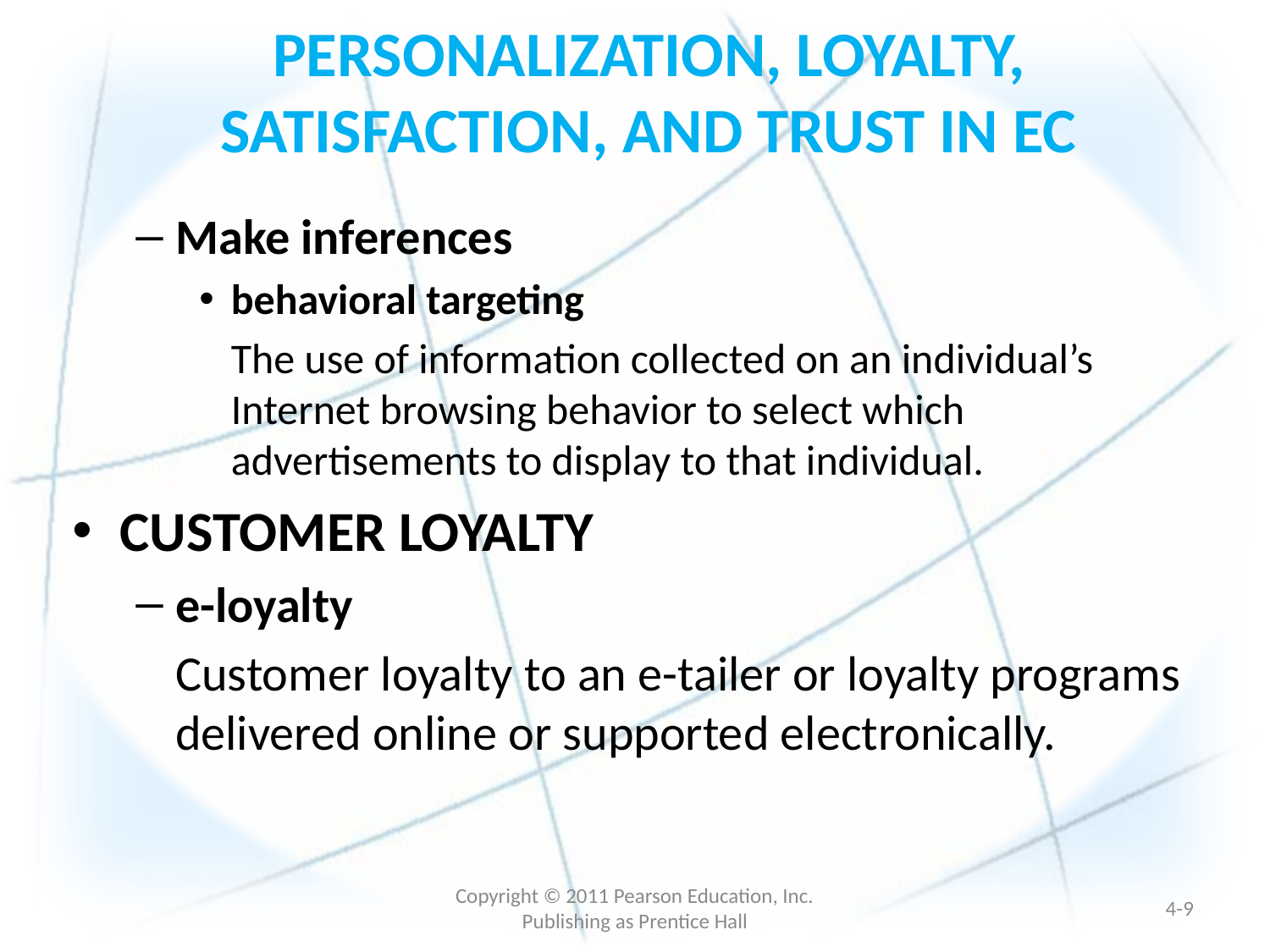

# PERSONALIZATION, LOYALTY, SATISFACTION, AND TRUST IN EC
Make inferences
behavioral targeting
	The use of information collected on an individual’s Internet browsing behavior to select which advertisements to display to that individual.
CUSTOMER LOYALTY
e-loyalty
	Customer loyalty to an e-tailer or loyalty programs delivered online or supported electronically.
Copyright © 2011 Pearson Education, Inc. Publishing as Prentice Hall
4-9